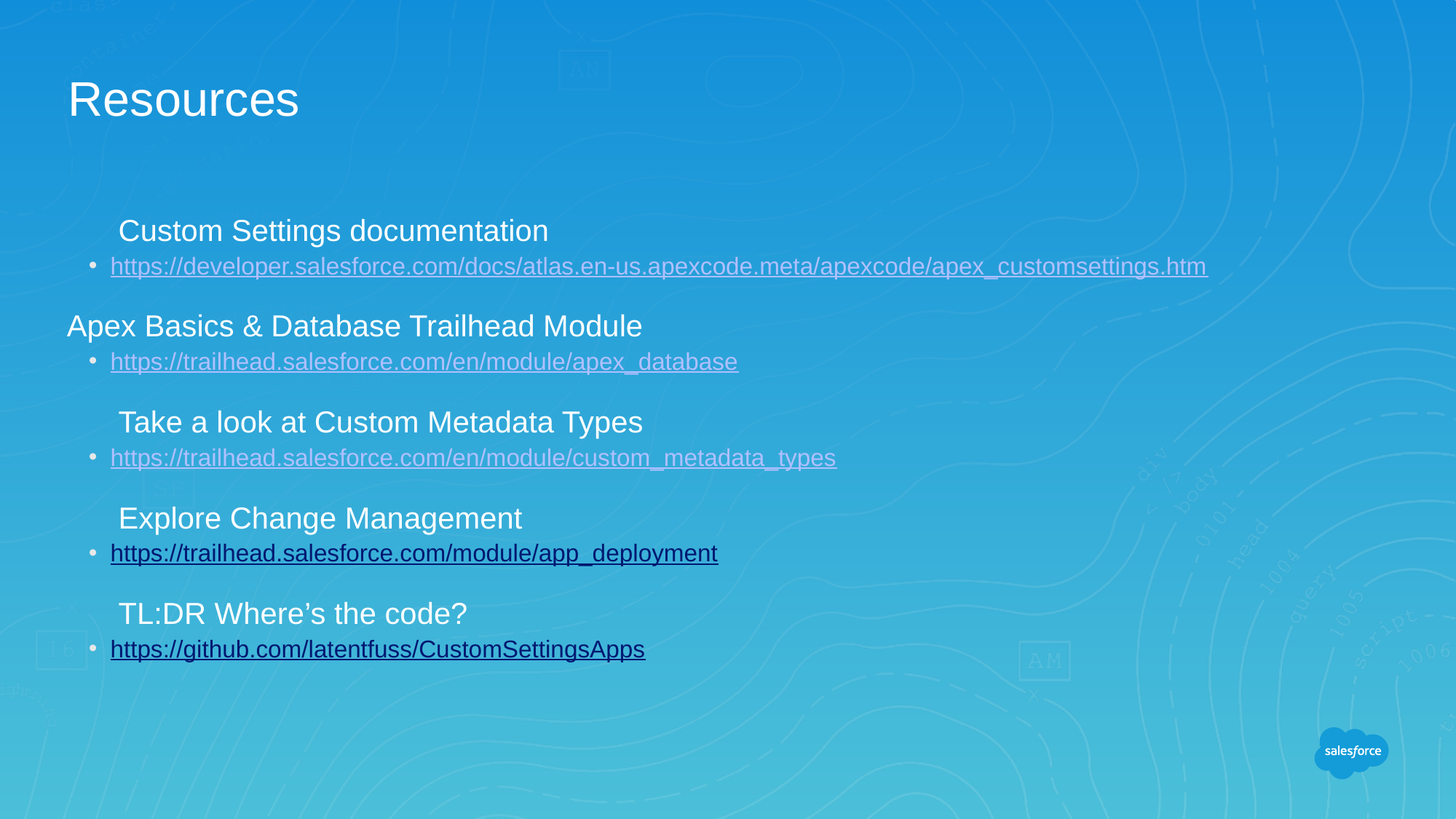

# Resources

Custom Settings documentation
https://developer.salesforce.com/docs/atlas.en-us.apexcode.meta/apexcode/apex_customsettings.htm
Apex Basics & Database Trailhead Module
https://trailhead.salesforce.com/en/module/apex_database
Take a look at Custom Metadata Types
https://trailhead.salesforce.com/en/module/custom_metadata_types
Explore Change Management
https://trailhead.salesforce.com/module/app_deployment
TL:DR Where’s the code?
https://github.com/latentfuss/CustomSettingsApps